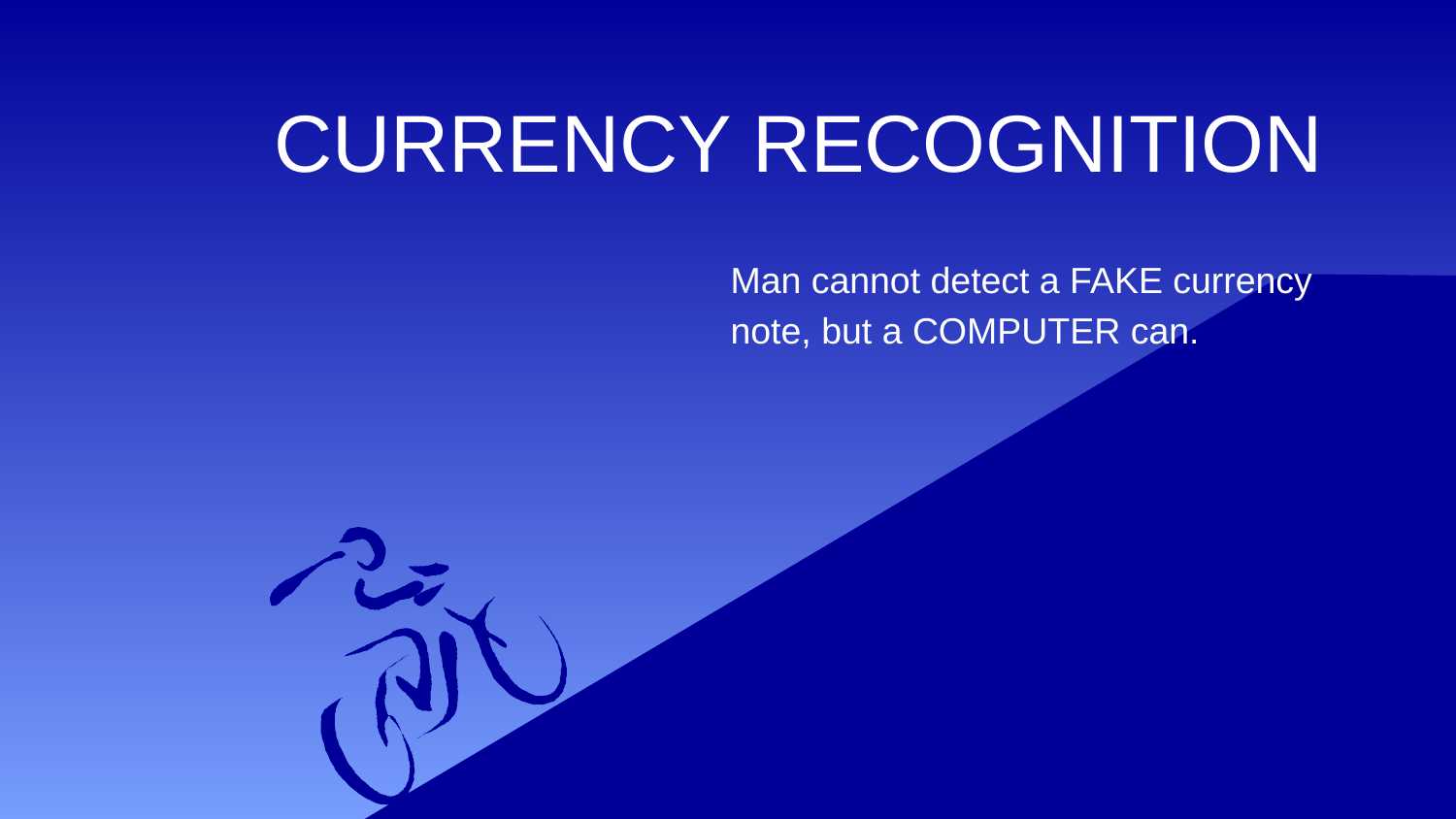

# CURRENCY RECOGNITION
Man cannot detect a FAKE currency note, but a COMPUTER can.